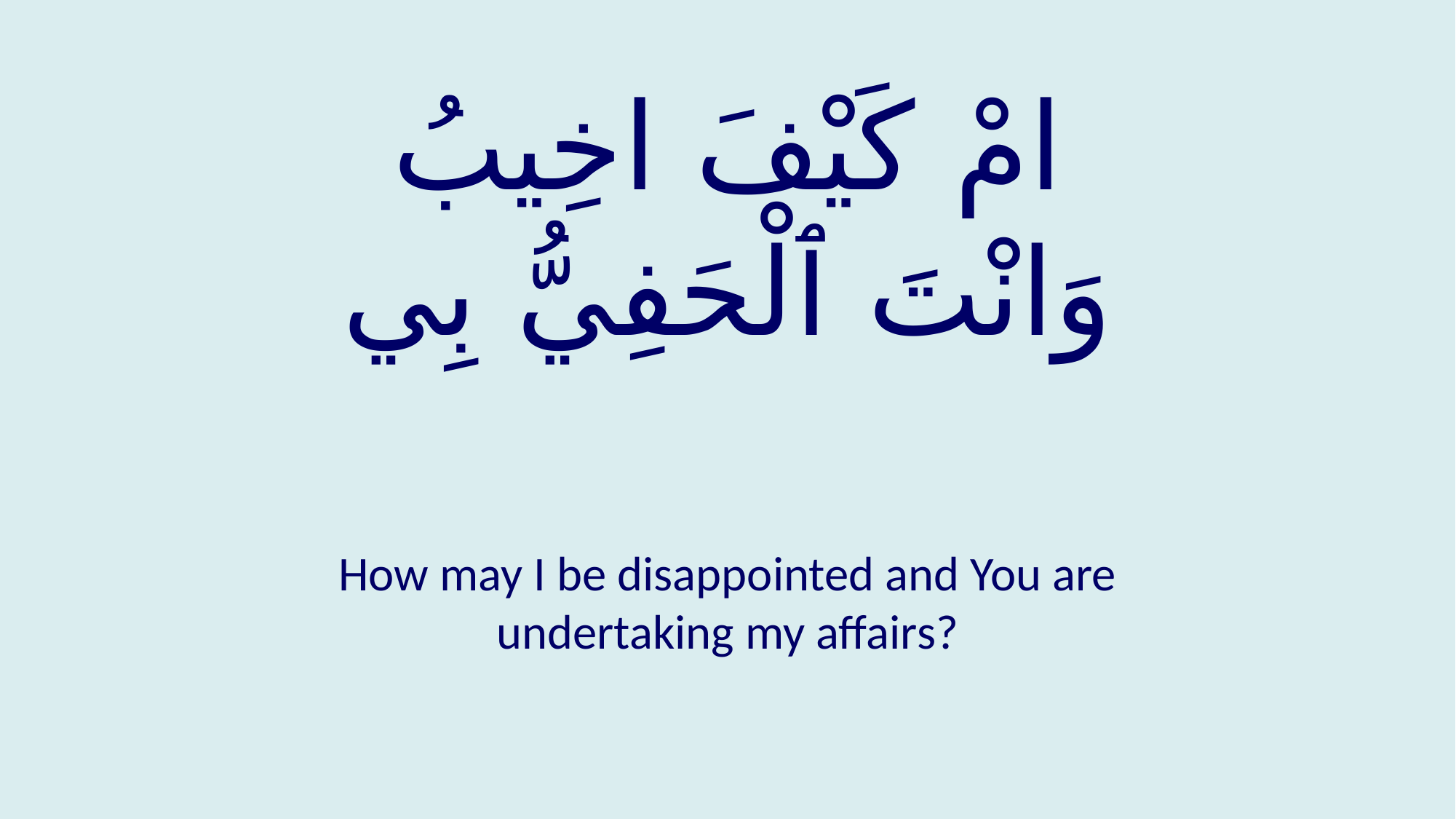

# امْ كَيْفَ اخِيبُ وَانْتَ ٱلْحَفِيُّ بِي
How may I be disappointed and You are undertaking my affairs?